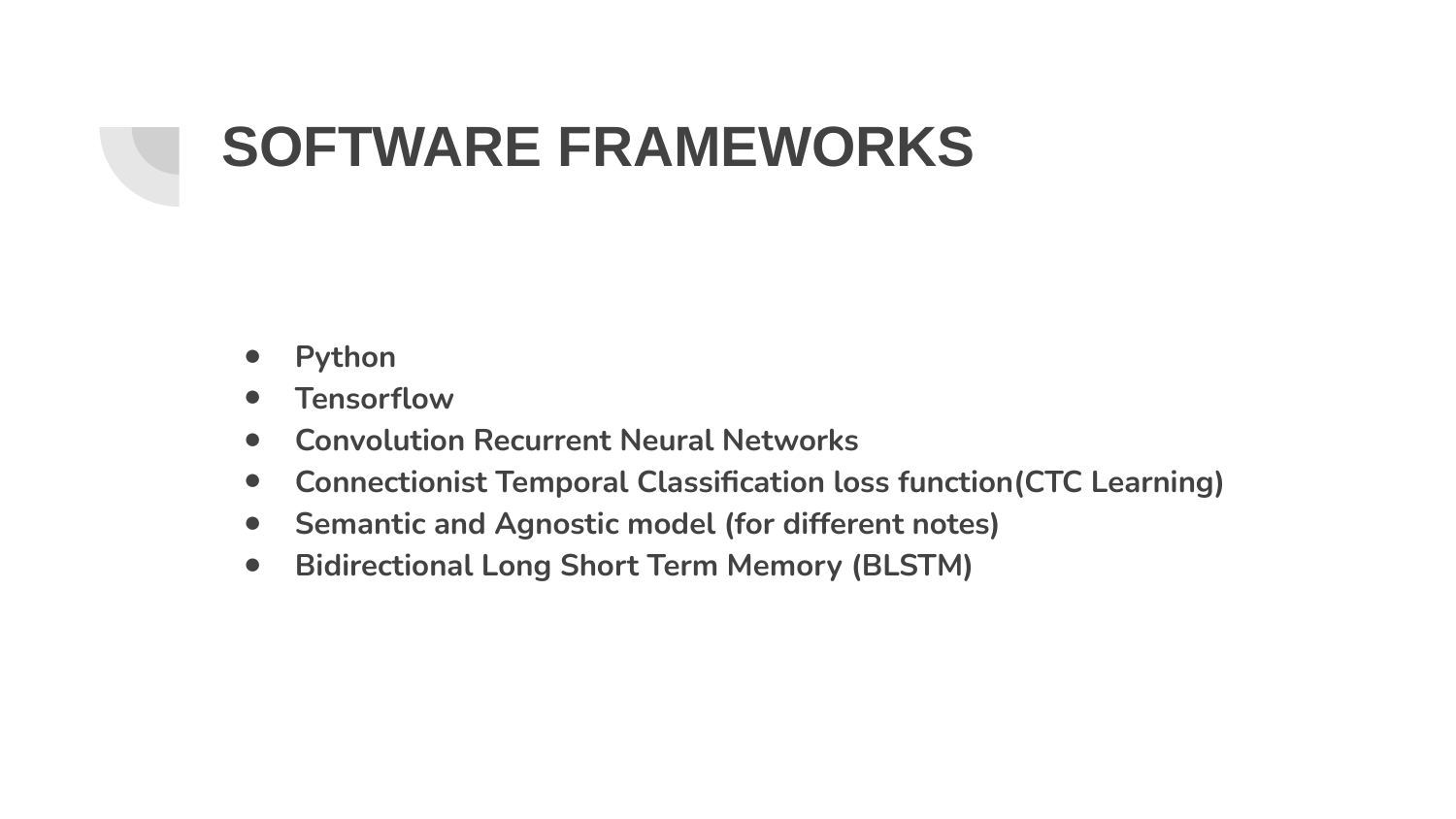

# SOFTWARE FRAMEWORKS
Python
Tensorflow
Convolution Recurrent Neural Networks
Connectionist Temporal Classification loss function(CTC Learning)
Semantic and Agnostic model (for different notes)
Bidirectional Long Short Term Memory (BLSTM)